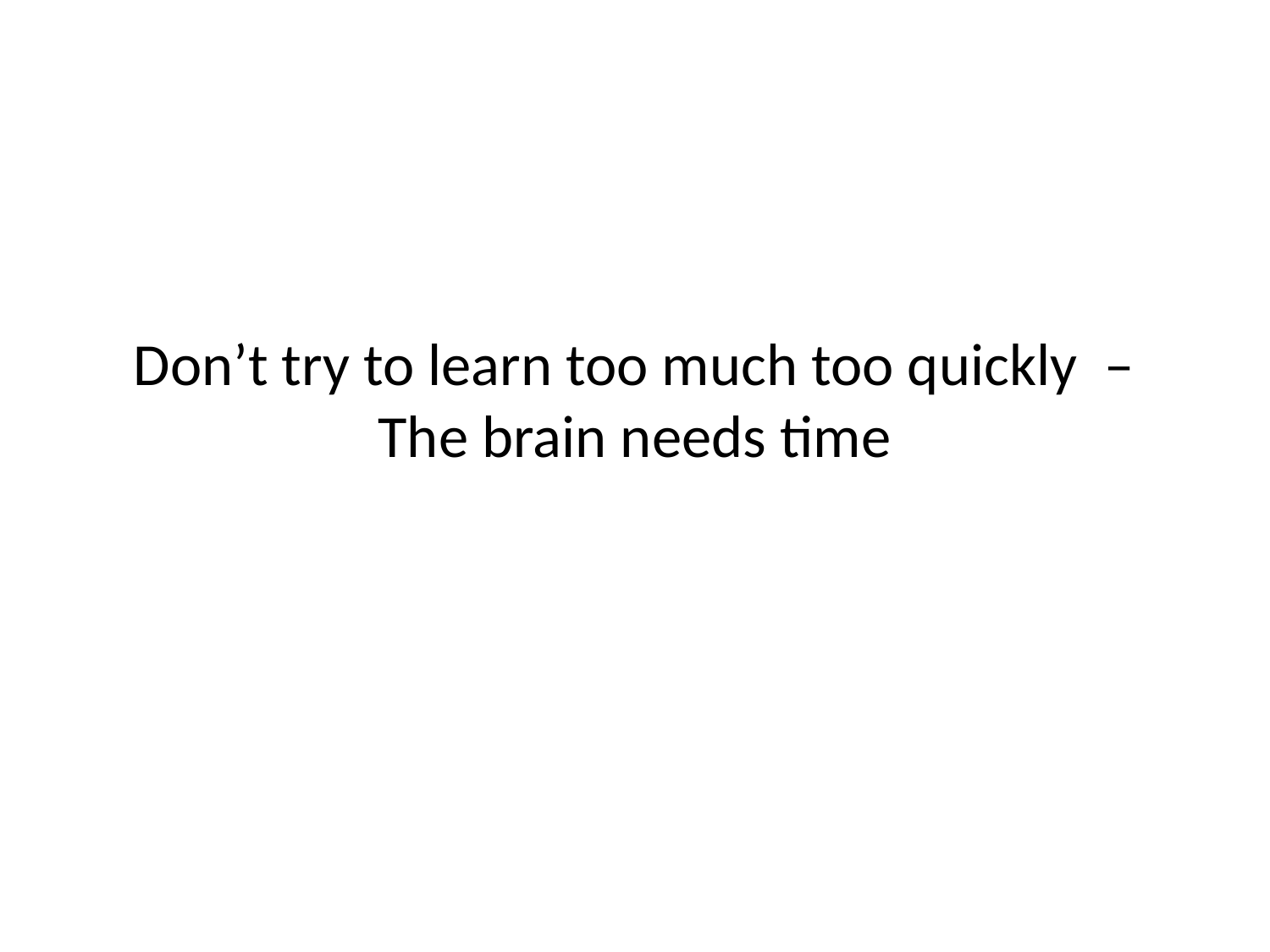

# Don’t try to learn too much too quickly  – The brain needs time